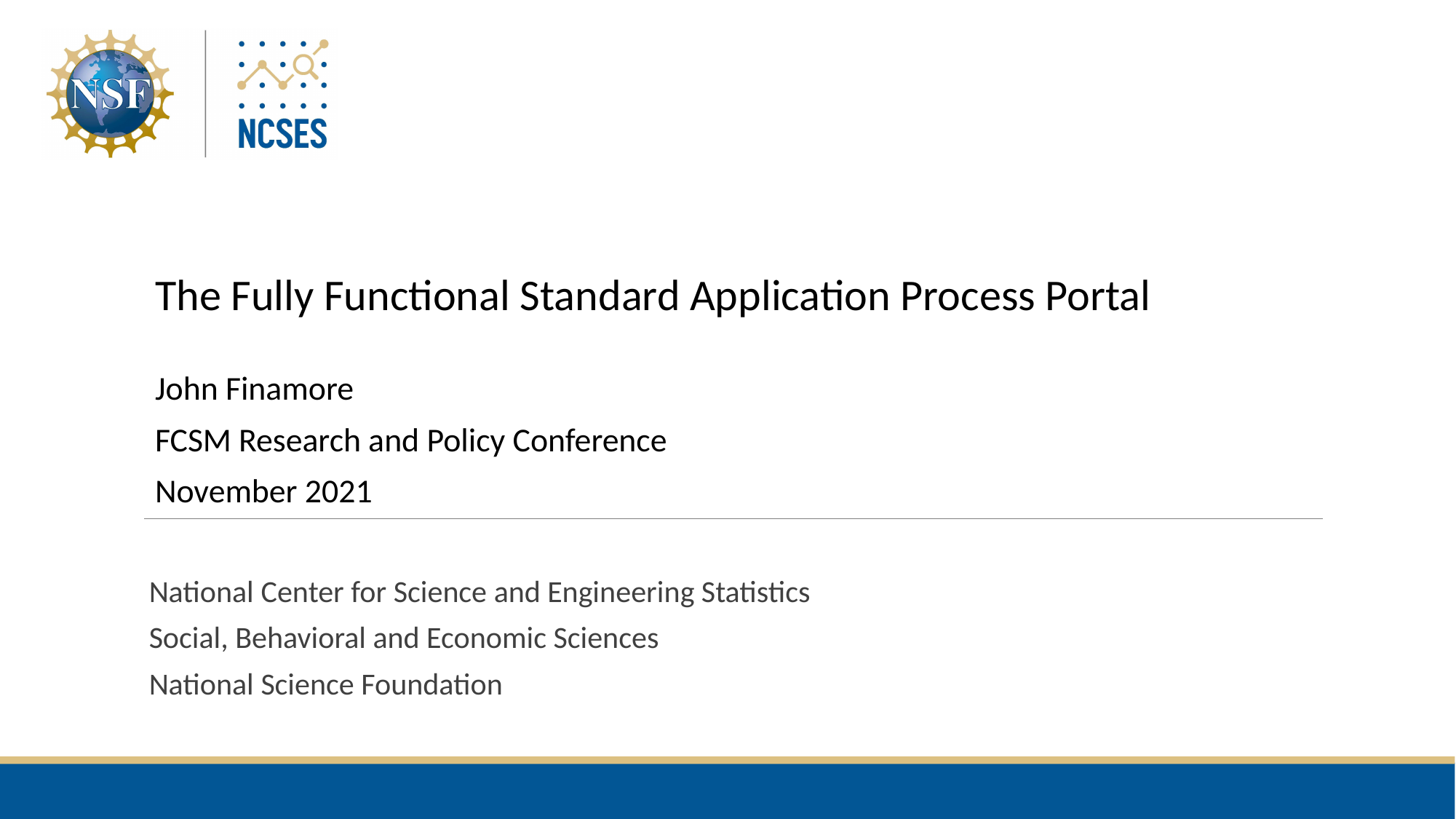

# The Fully Functional Standard Application Process Portal
John Finamore
FCSM Research and Policy Conference
November 2021